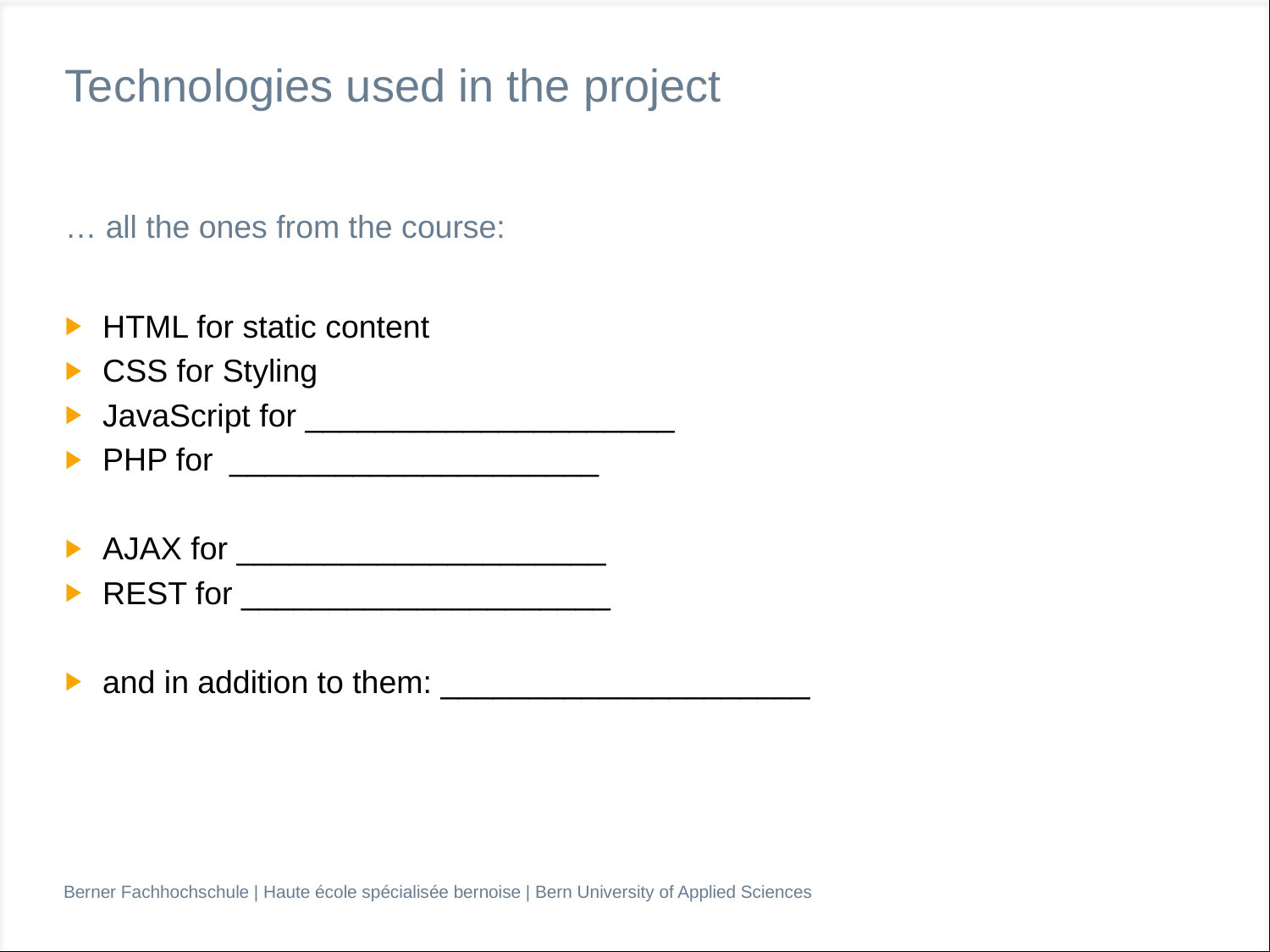

# Technologies used in the project
… all the ones from the course:
HTML for static content
CSS for Styling
JavaScript for _____________________
PHP for	_____________________

AJAX for _____________________
REST for _____________________

and in addition to them: _____________________